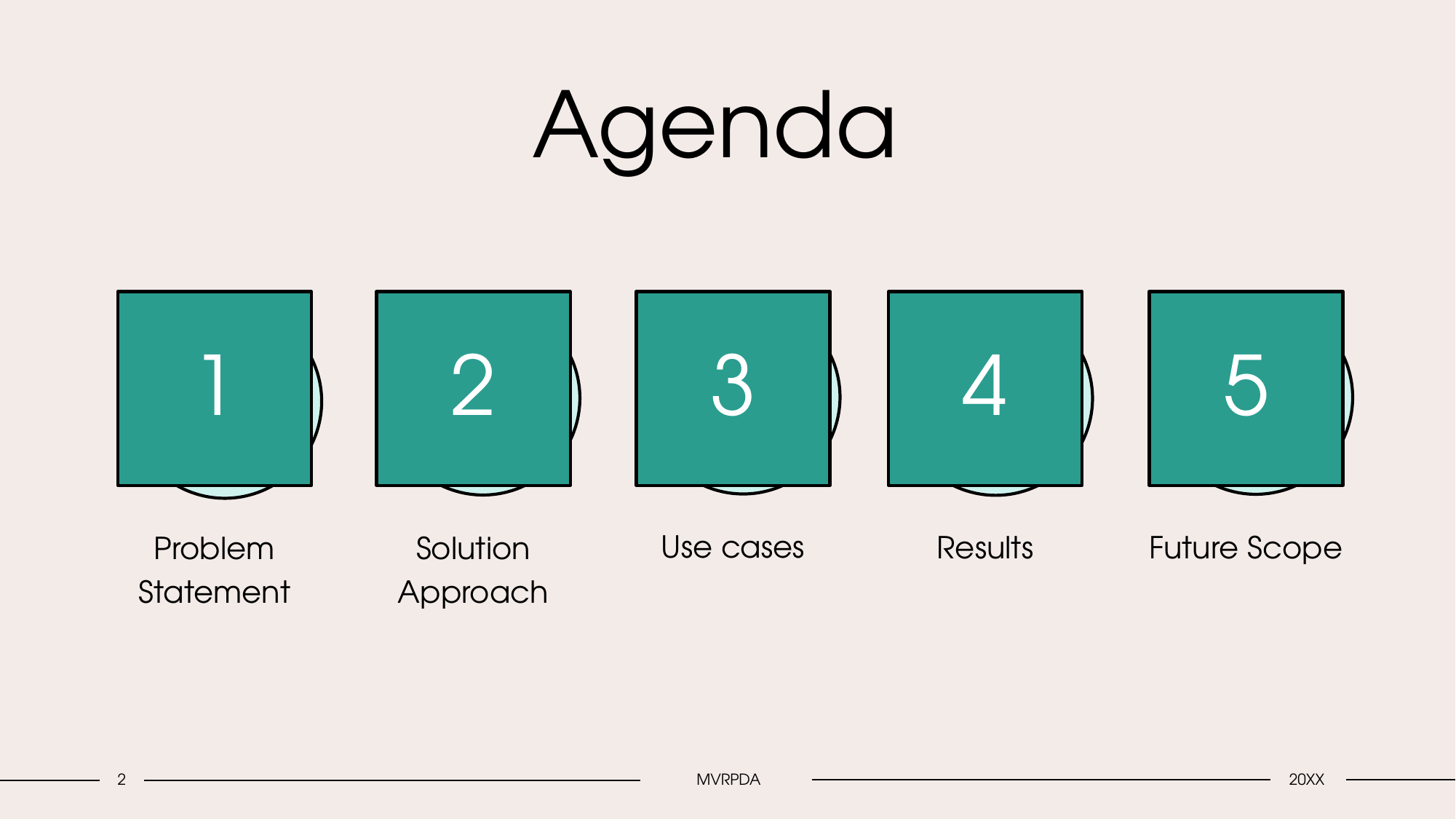

# Agenda
1
2
3
4
5
Use cases

Results

Future Scope

Problem Statement

Solution Approach

2
MVRPDA
20XX